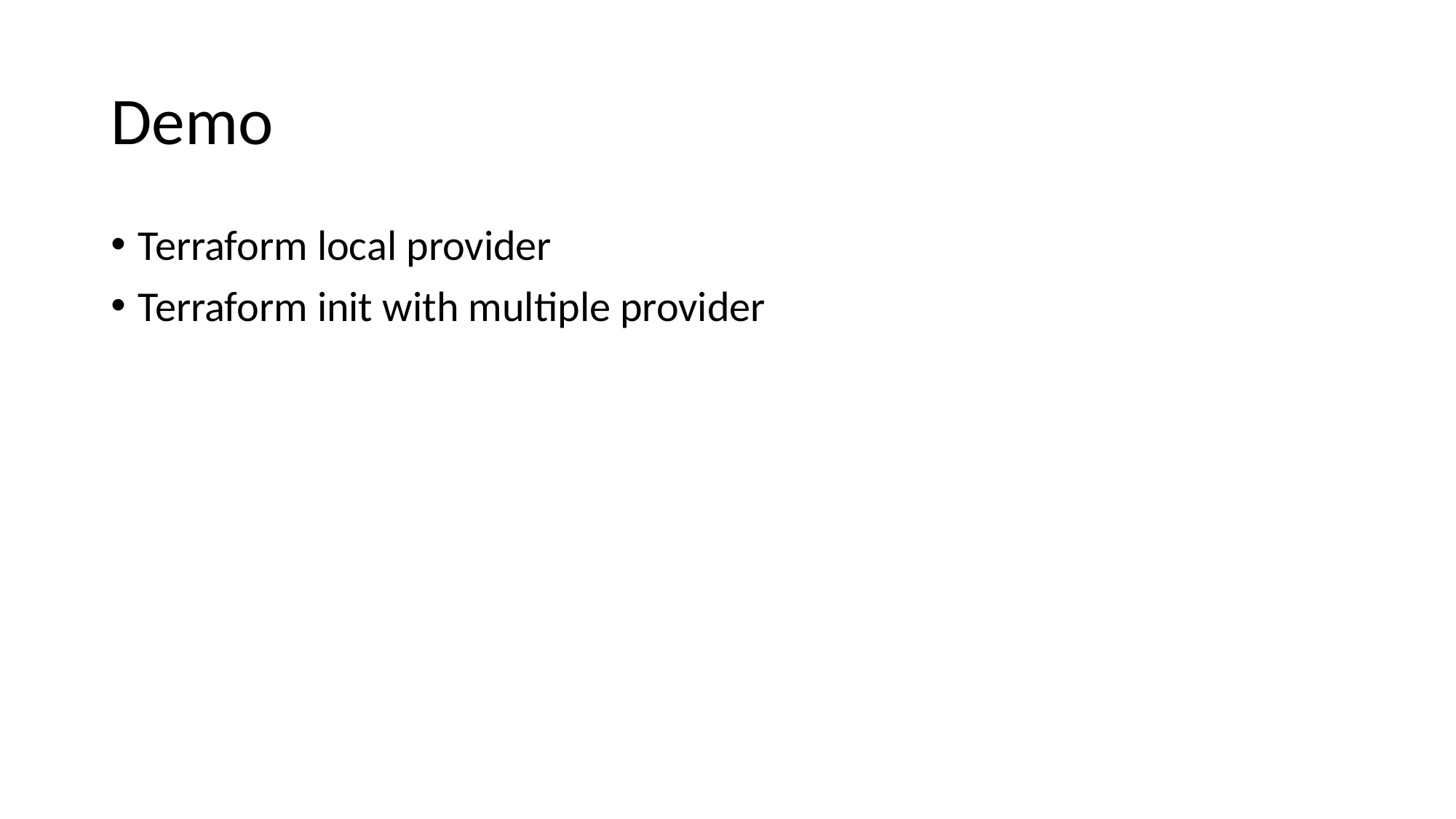

# Demo
Terraform local provider
Terraform init with multiple provider